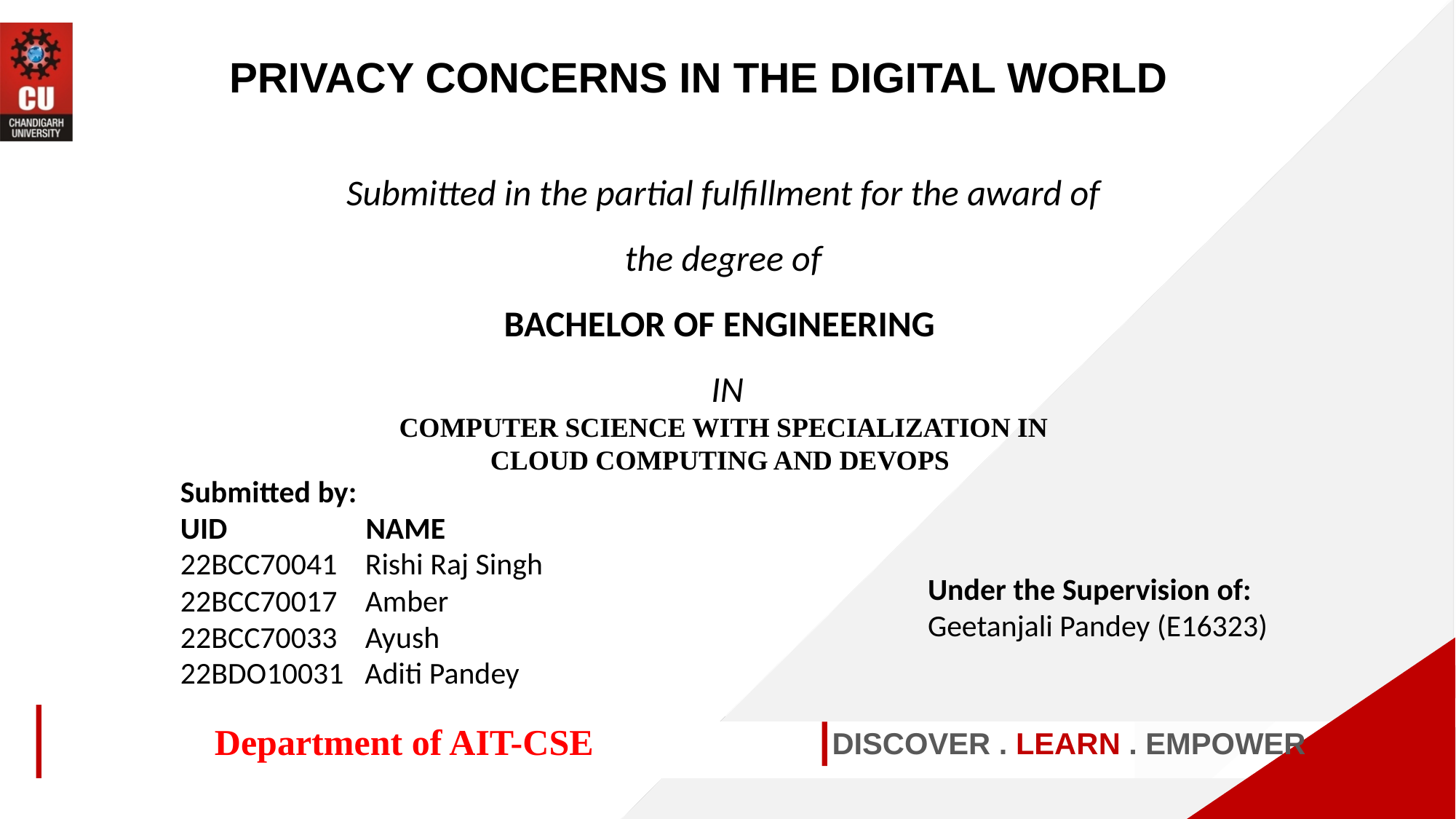

PRIVACY CONCERNS IN THE DIGITAL WORLD
Submitted in the partial fulfillment for the award of the degree of
BACHELOR OF ENGINEERING
 IN
COMPUTER SCIENCE WITH SPECIALIZATION IN
CLOUD COMPUTING AND DEVOPS

       Submitted by:
       UID                    NAME
       22BCC70041    Rishi Raj Singh
       22BCC70017    Amber
       22BCC70033    Ayush
       22BDO10031   Aditi Pandey

Under the Supervision of:
Geetanjali Pandey (E16323)

Department of AIT-CSE
DISCOVER . LEARN . EMPOWER

1